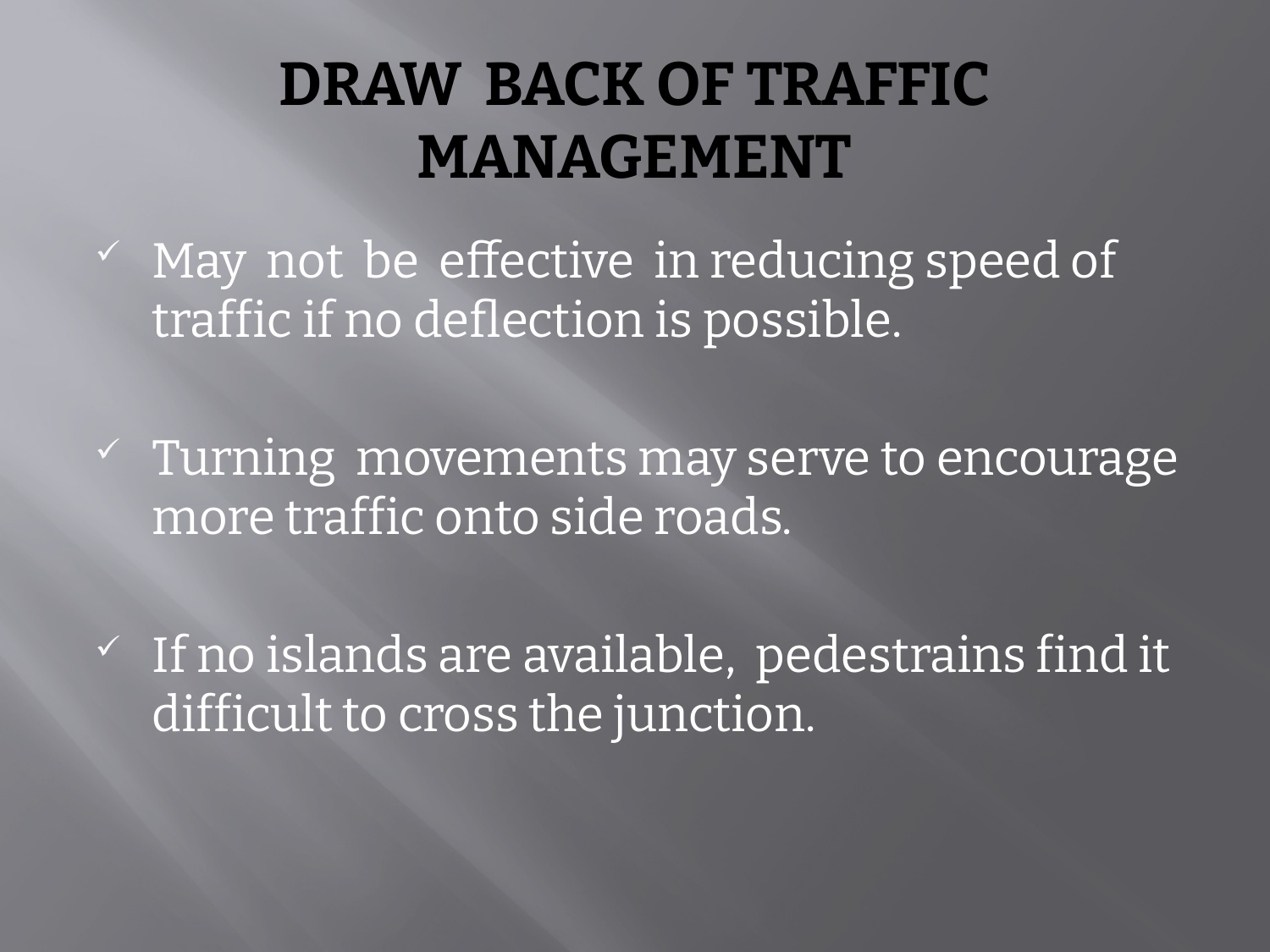

# DRAW  BACK OF TRAFFIC MANAGEMENT
May  not  be  effective  in reducing speed of traffic if no deflection is possible.

Turning  movements may serve to encourage more traffic onto side roads.

If no islands are available,  pedestrains find it difficult to cross the junction.